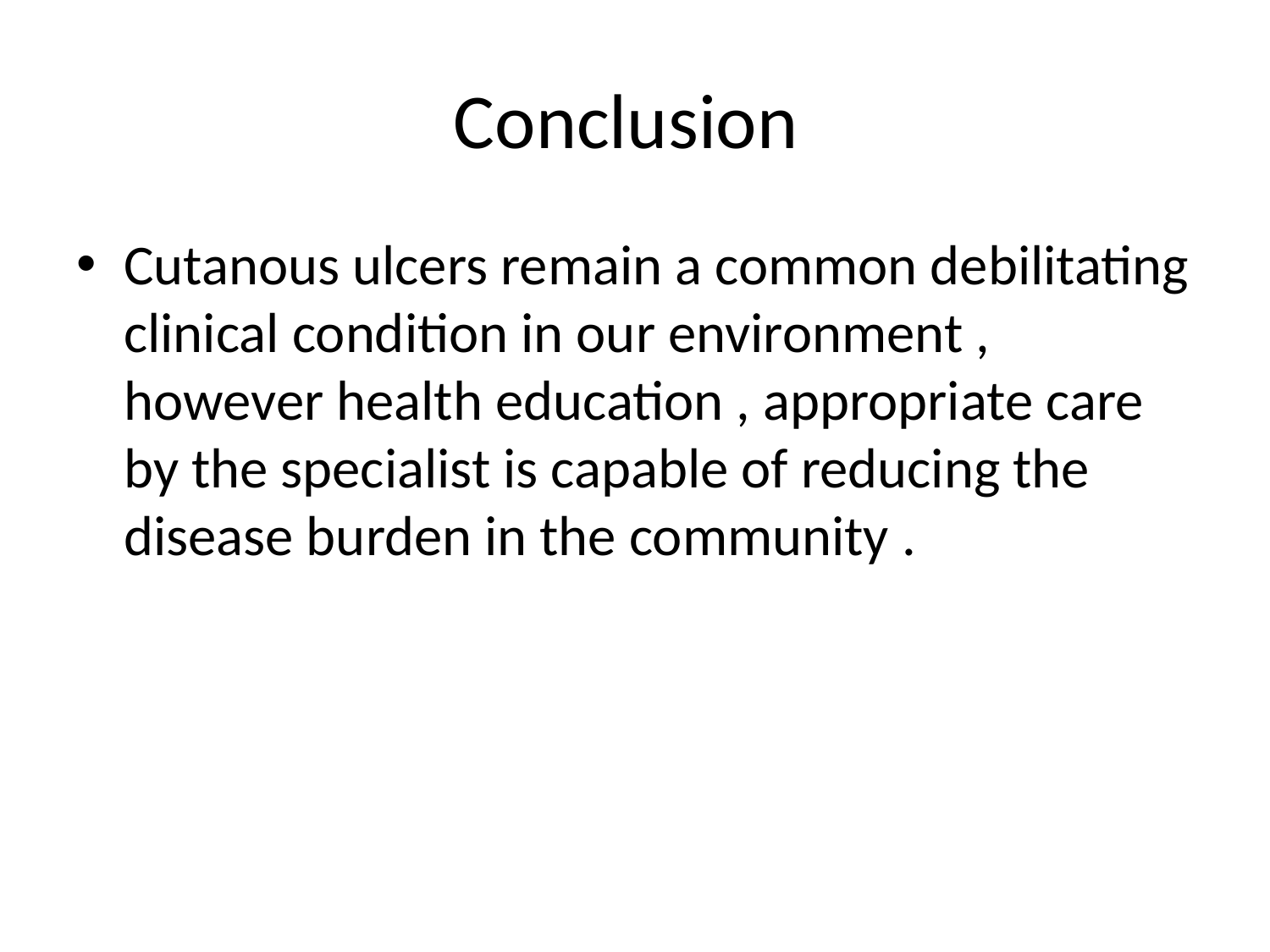

# Conclusion
Cutanous ulcers remain a common debilitating clinical condition in our environment , however health education , appropriate care by the specialist is capable of reducing the disease burden in the community .